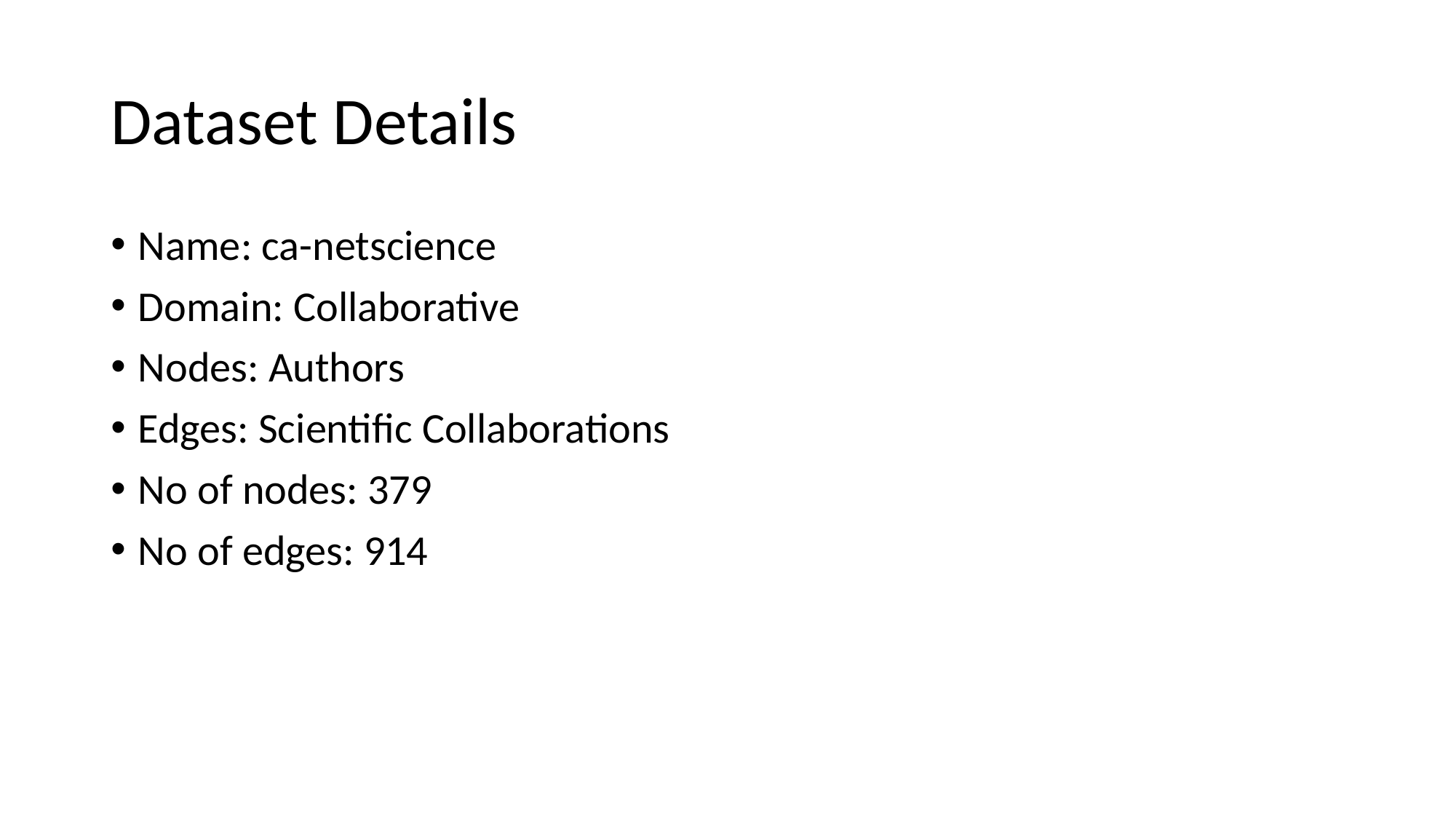

# Dataset Details
Name: ca-netscience
Domain: Collaborative
Nodes: Authors
Edges: Scientific Collaborations
No of nodes: 379
No of edges: 914